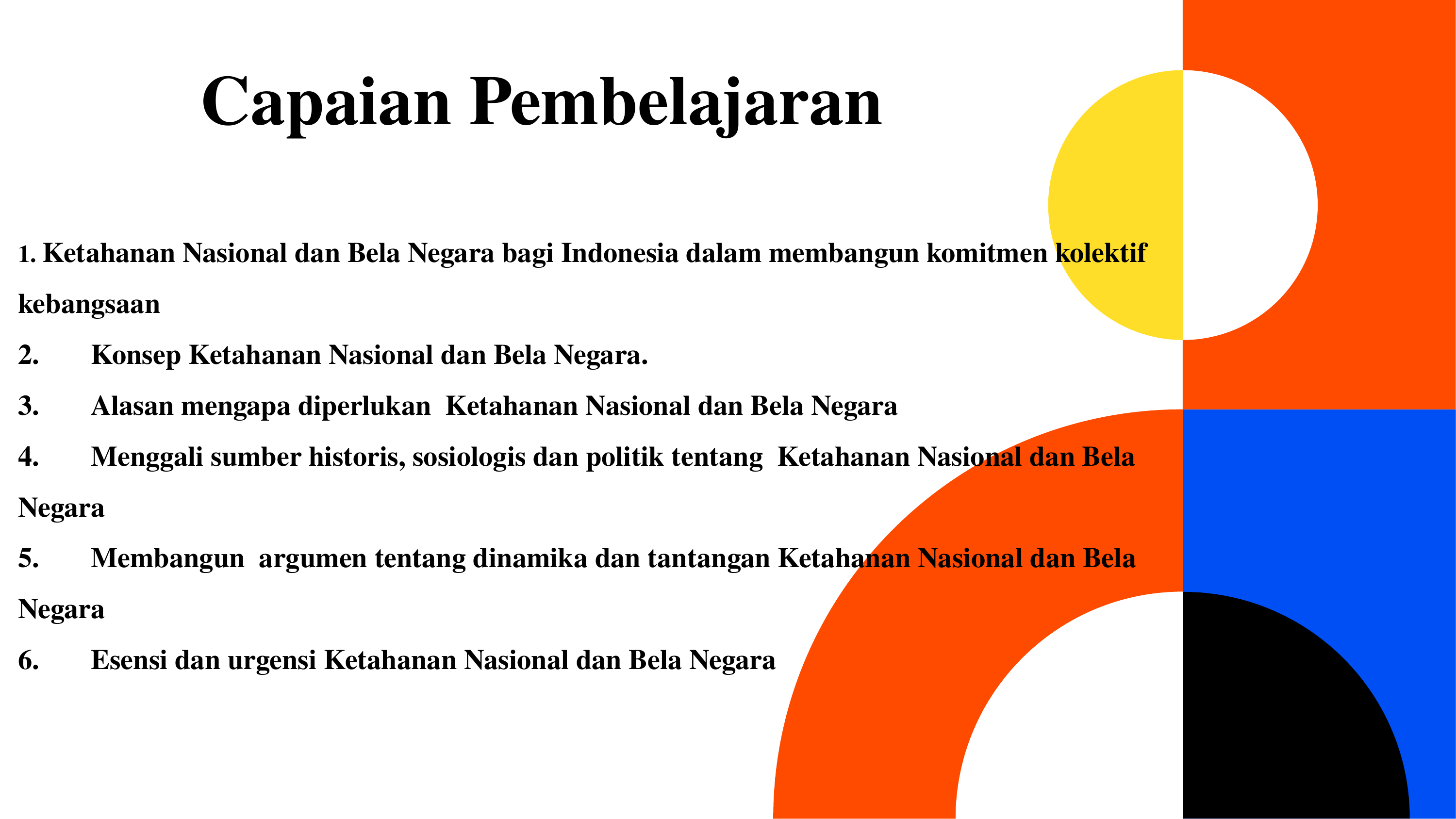

Capaian Pembelajaran
# 1. Ketahanan Nasional dan Bela Negara bagi Indonesia dalam membangun komitmen kolektif    kebangsaan 2. 	Konsep Ketahanan Nasional dan Bela Negara. 3. 	Alasan mengapa diperlukan  Ketahanan Nasional dan Bela Negara 4.	Menggali sumber historis, sosiologis dan politik tentang  Ketahanan Nasional dan Bela Negara 5. 	Membangun  argumen tentang dinamika dan tantangan Ketahanan Nasional dan Bela Negara 6. 	Esensi dan urgensi Ketahanan Nasional dan Bela Negara